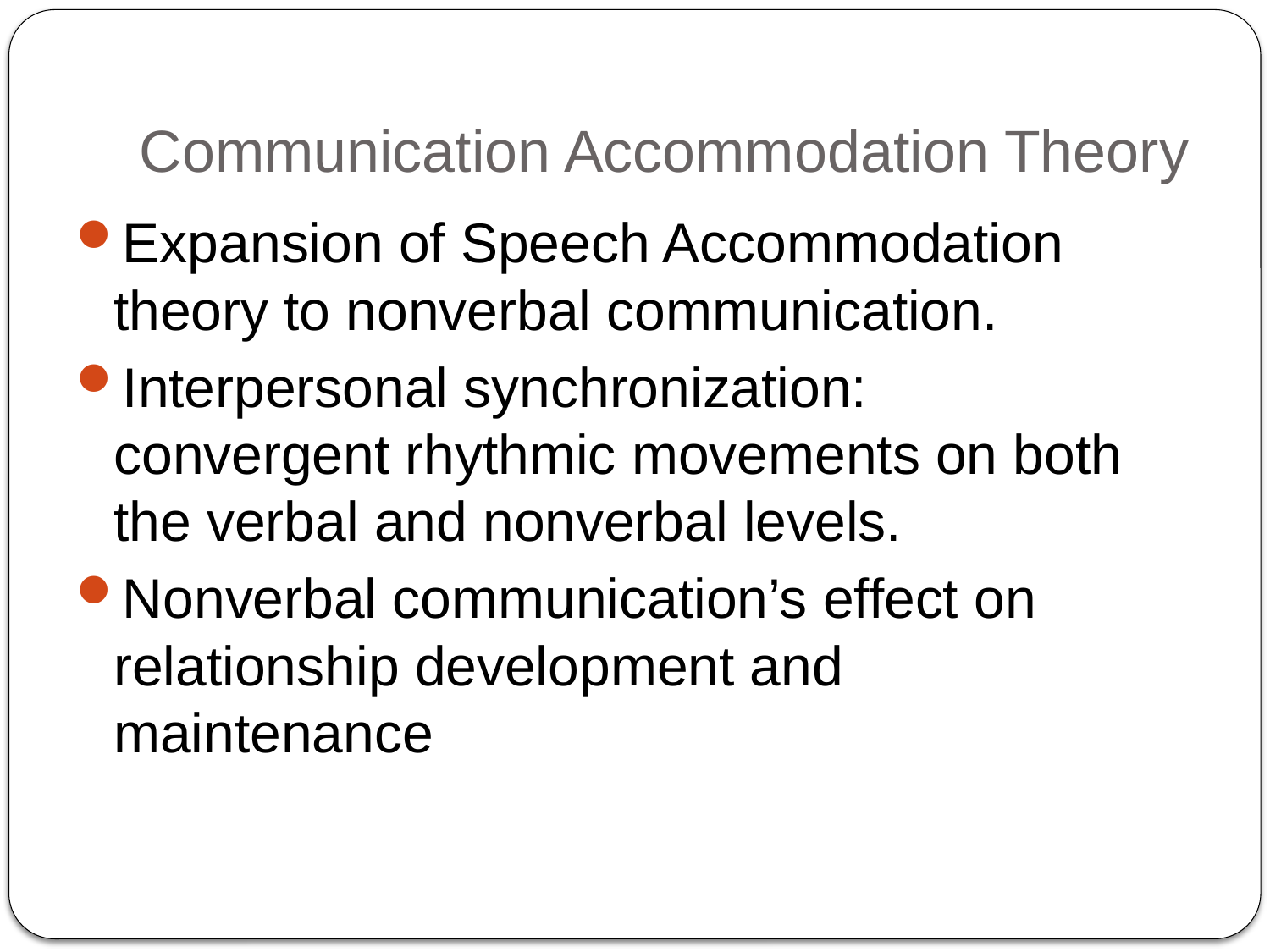

# Communication Accommodation Theory
Expansion of Speech Accommodation theory to nonverbal communication.
Interpersonal synchronization: convergent rhythmic movements on both the verbal and nonverbal levels.
Nonverbal communication’s effect on relationship development and maintenance